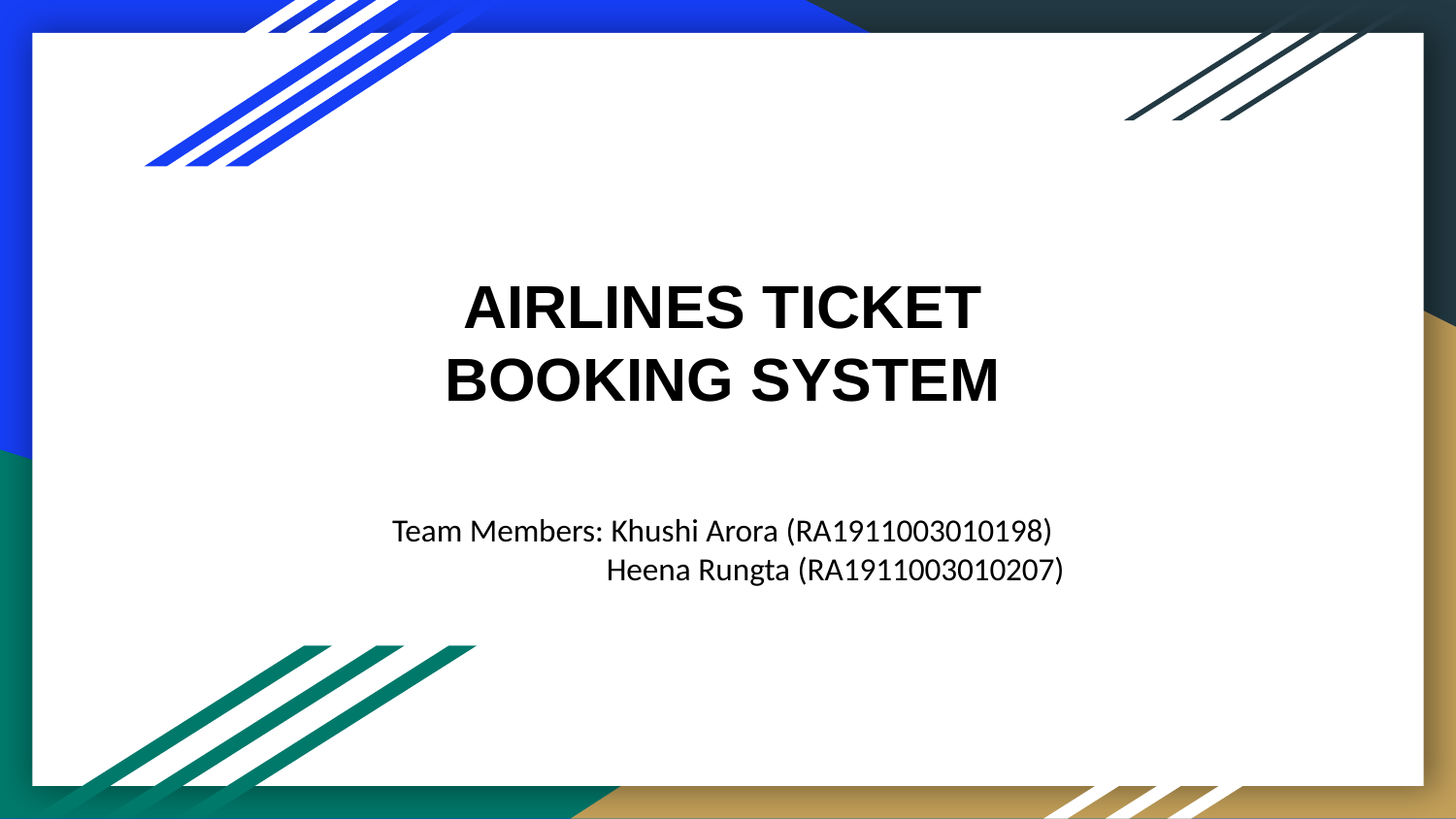

# AIRLINES TICKET BOOKING SYSTEM

Team Members: Khushi Arora (RA1911003010198)
                               Heena Rungta (RA1911003010207)